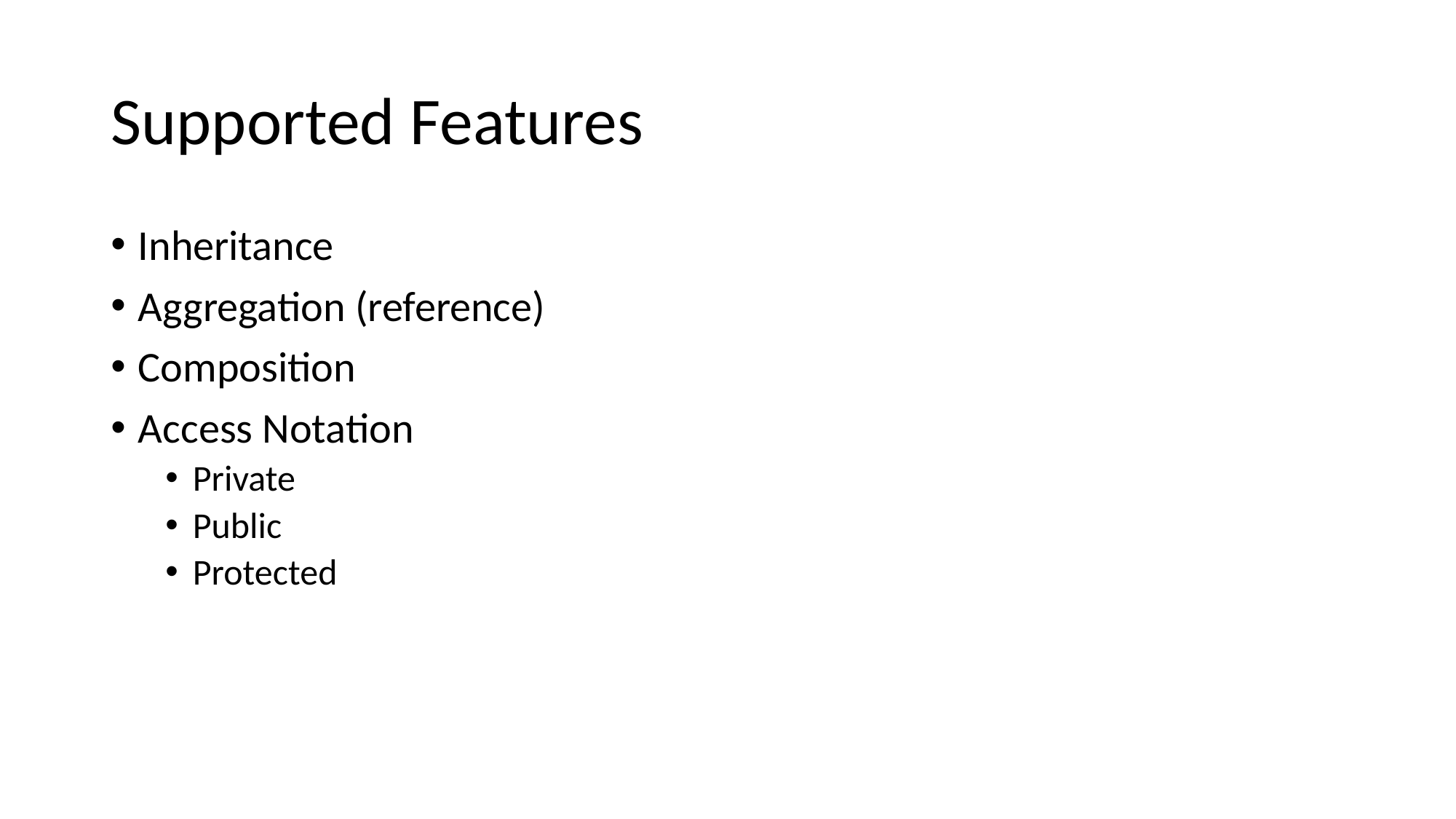

# Supported Features
Inheritance
Aggregation (reference)
Composition
Access Notation
Private
Public
Protected